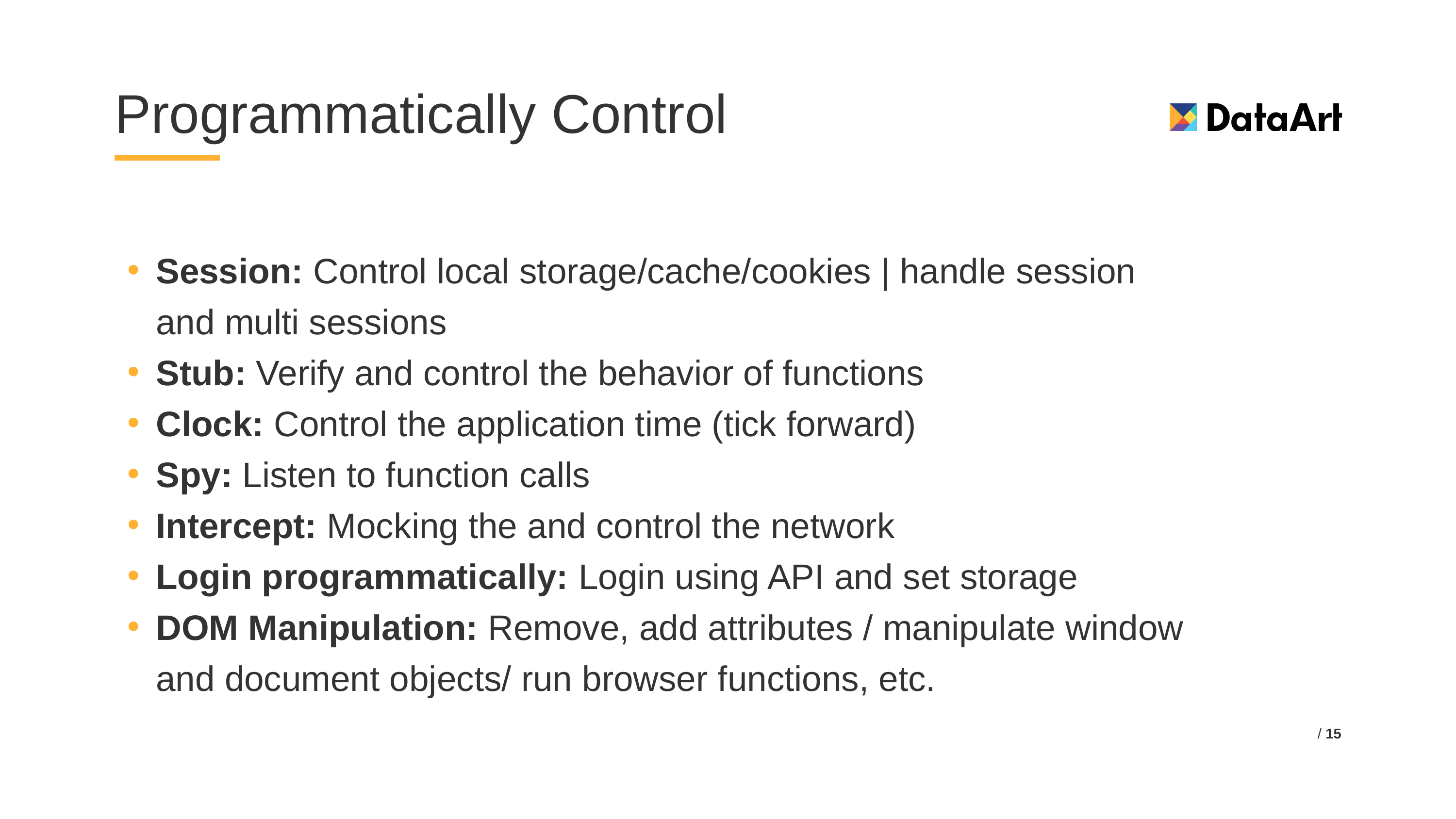

# Programmatically Control
Session: Control local storage/cache/cookies | handle session and multi sessions
Stub: Verify and control the behavior of functions
Clock: Control the application time (tick forward)
Spy: Listen to function calls
Intercept: Mocking the and control the network
Login programmatically: Login using API and set storage
DOM Manipulation: Remove, add attributes / manipulate window and document objects/ run browser functions, etc.

 / 15